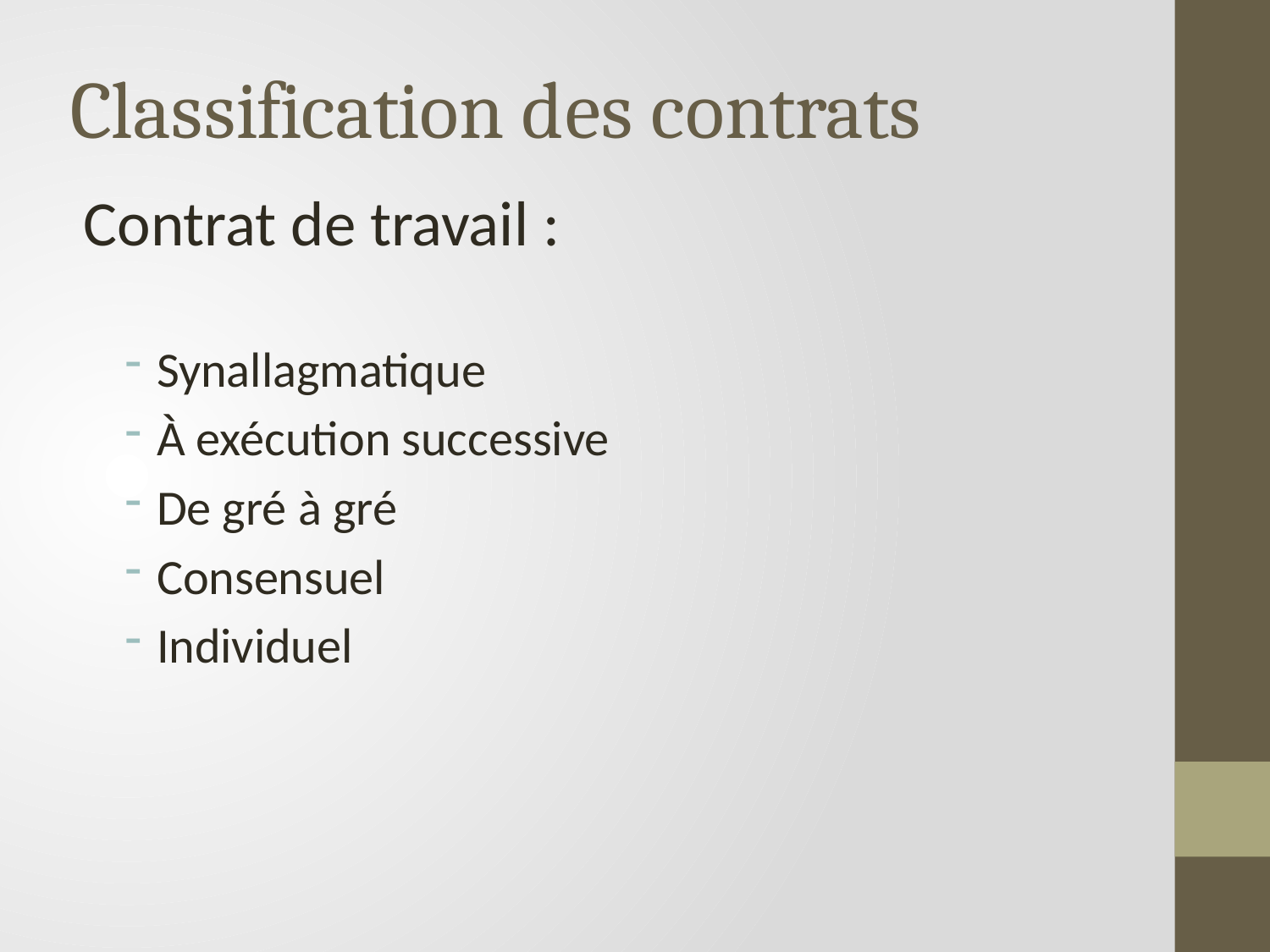

# Classification des contrats
Contrat de travail :

Synallagmatique
À exécution successive
De gré à gré
Consensuel
Individuel